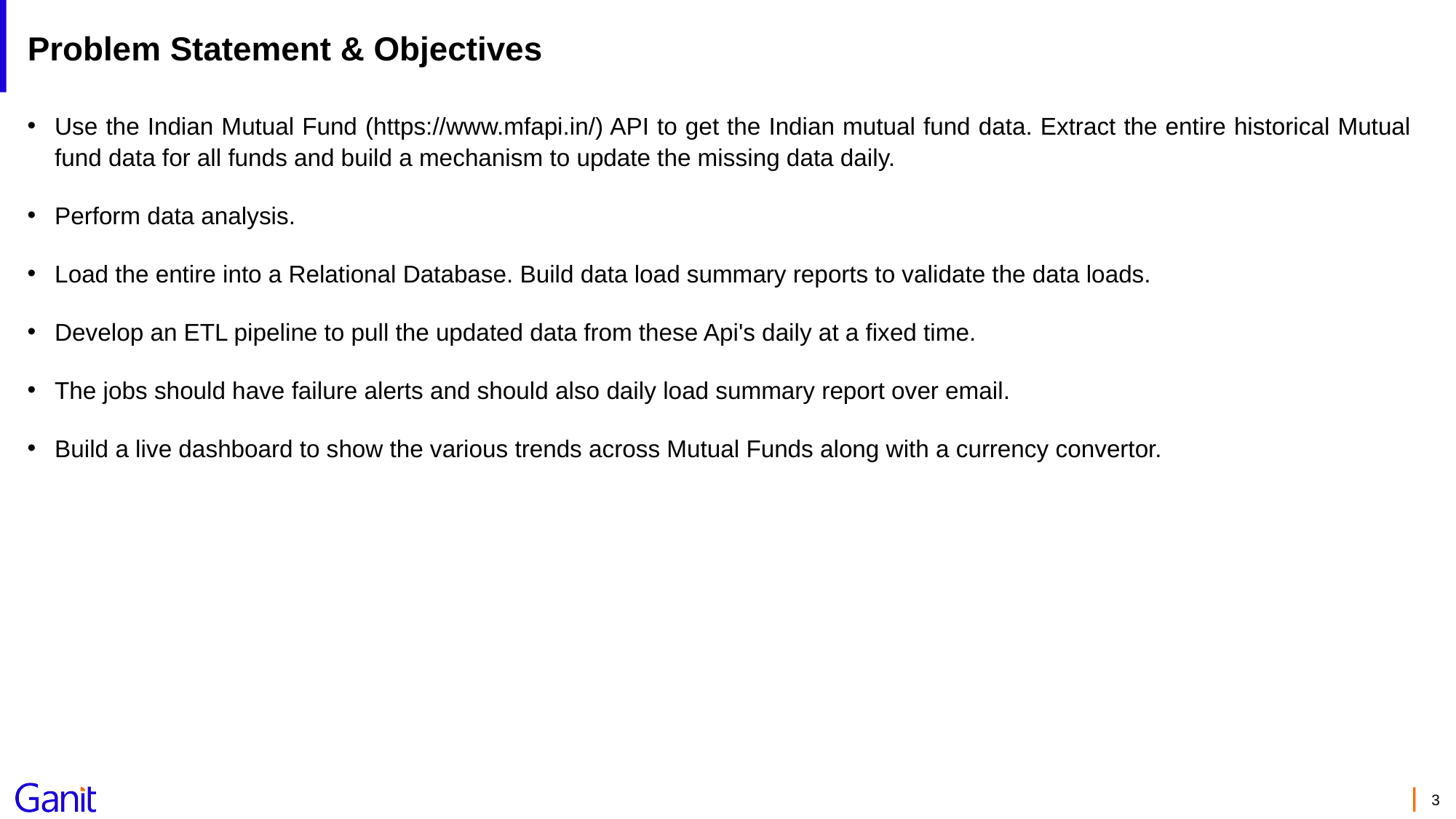

# Problem Statement & Objectives
Use the Indian Mutual Fund (https://www.mfapi.in/) API to get the Indian mutual fund data. Extract the entire historical Mutual fund data for all funds and build a mechanism to update the missing data daily.
Perform data analysis.
Load the entire into a Relational Database. Build data load summary reports to validate the data loads.
Develop an ETL pipeline to pull the updated data from these Api's daily at a fixed time.
The jobs should have failure alerts and should also daily load summary report over email.
Build a live dashboard to show the various trends across Mutual Funds along with a currency convertor.
3